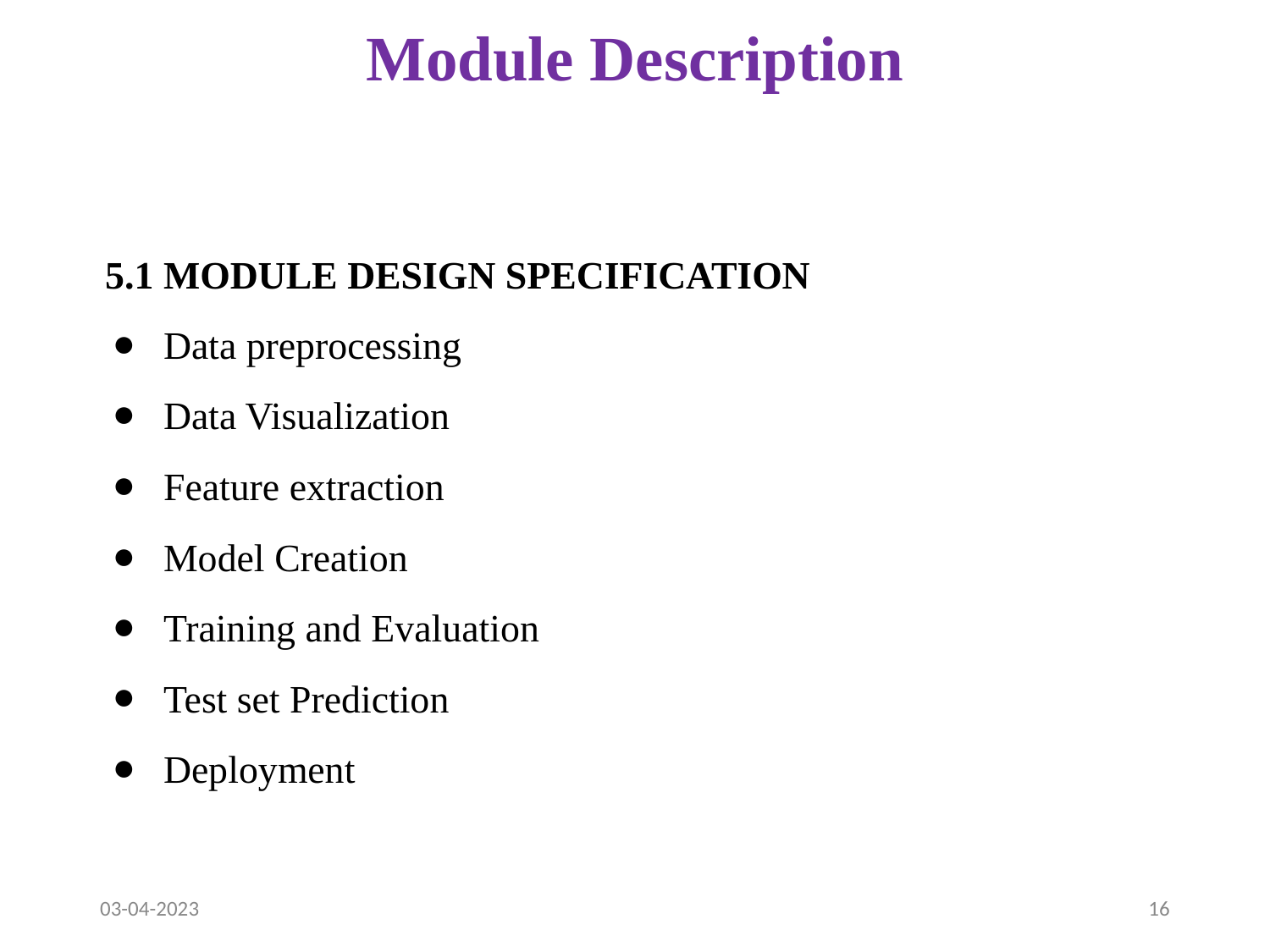

# Module Description
5.1 MODULE DESIGN SPECIFICATION
Data preprocessing
Data Visualization
Feature extraction
Model Creation
Training and Evaluation
Test set Prediction
Deployment

03-04-2023
16